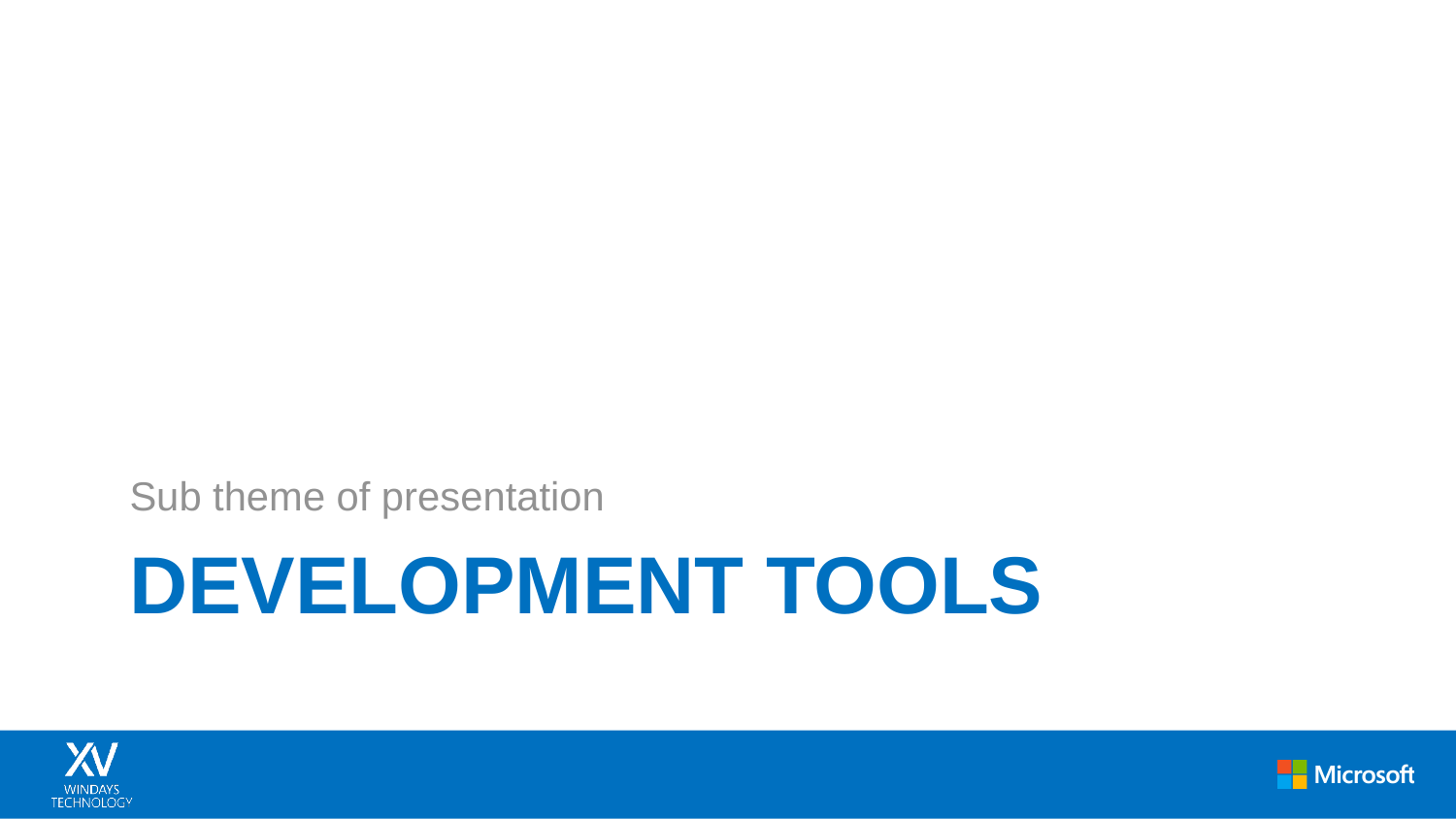

Sub theme of presentation
# Development TOOLS